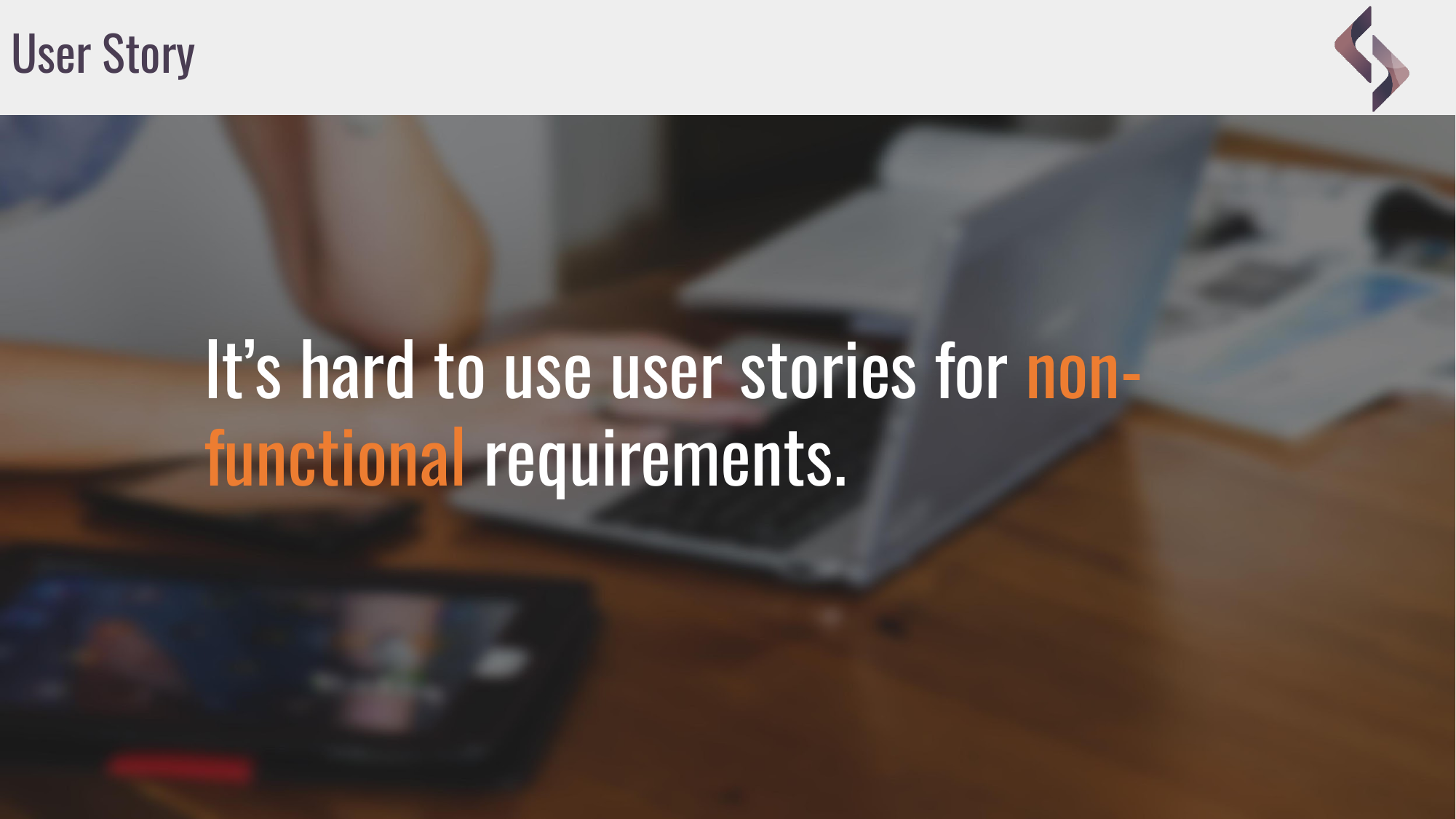

# User Story
It’s hard to use user stories for non-functional requirements.